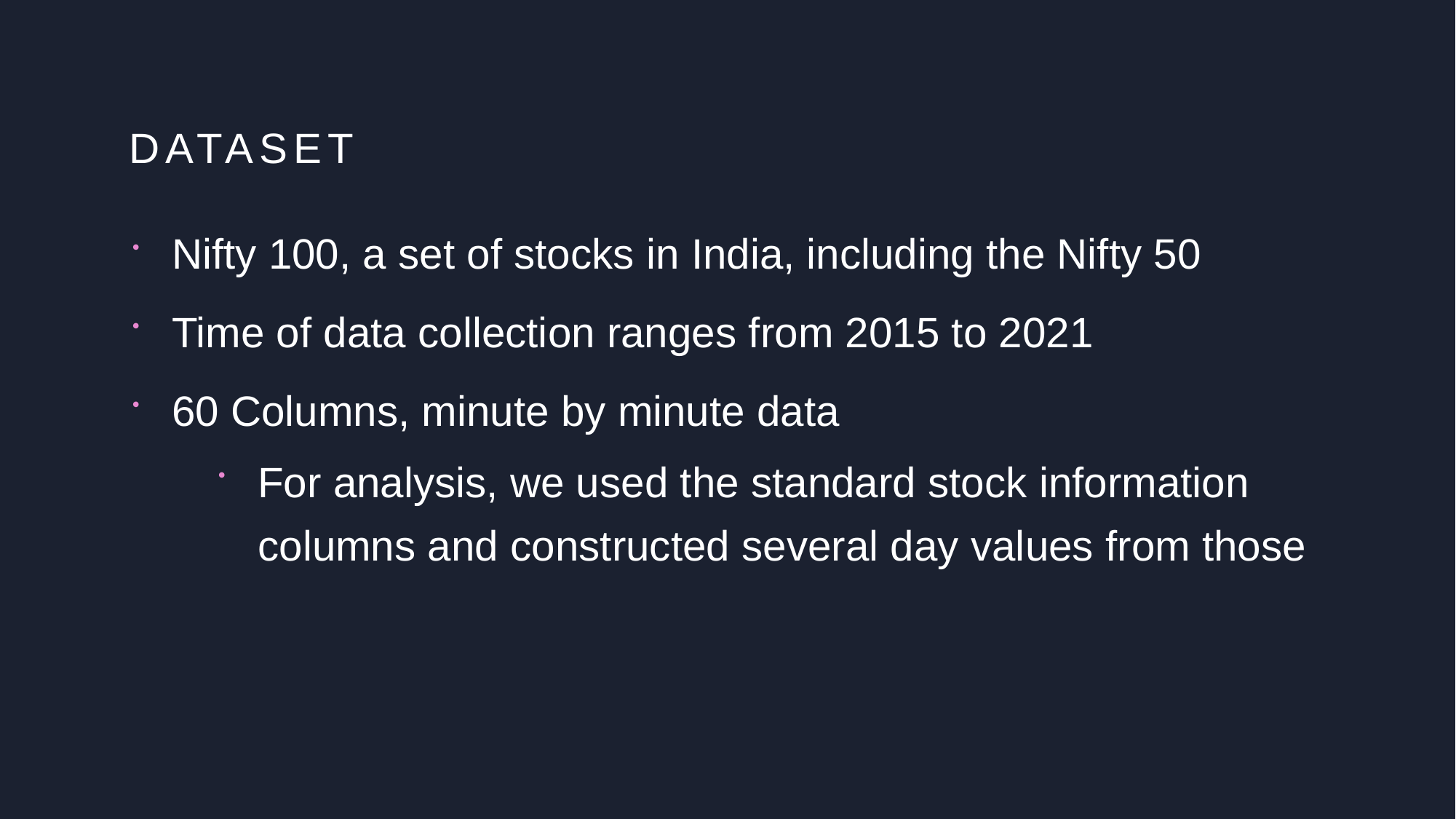

# Dataset
Nifty 100, a set of stocks in India, including the Nifty 50
Time of data collection ranges from 2015 to 2021
60 Columns, minute by minute data
For analysis, we used the standard stock information columns and constructed several day values from those